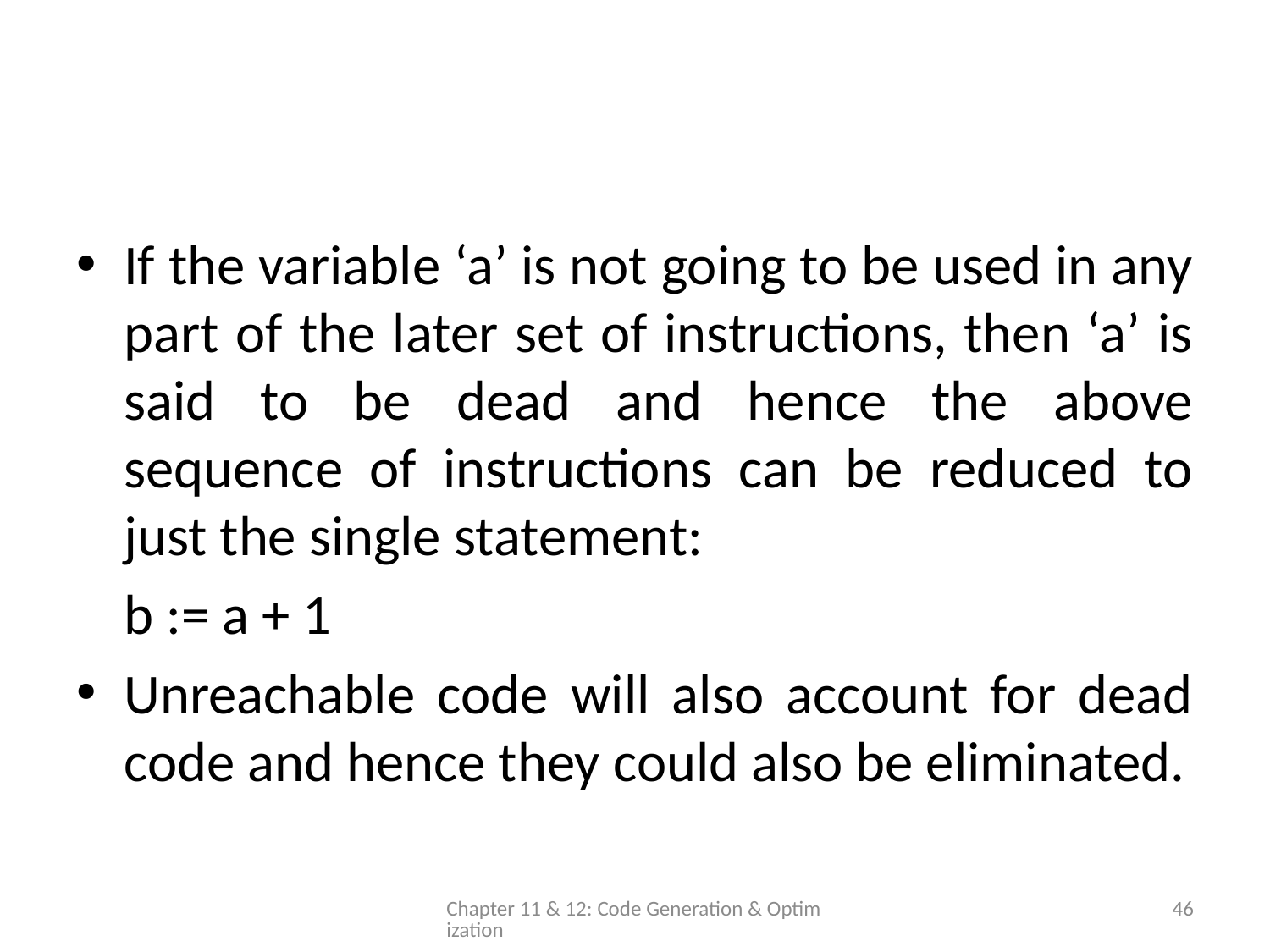

#
If the variable ‘a’ is not going to be used in any part of the later set of instructions, then ‘a’ is said to be dead and hence the above sequence of instructions can be reduced to just the single statement:
	b := a + 1
Unreachable code will also account for dead code and hence they could also be eliminated.
Chapter 11 & 12: Code Generation & Optimization
46